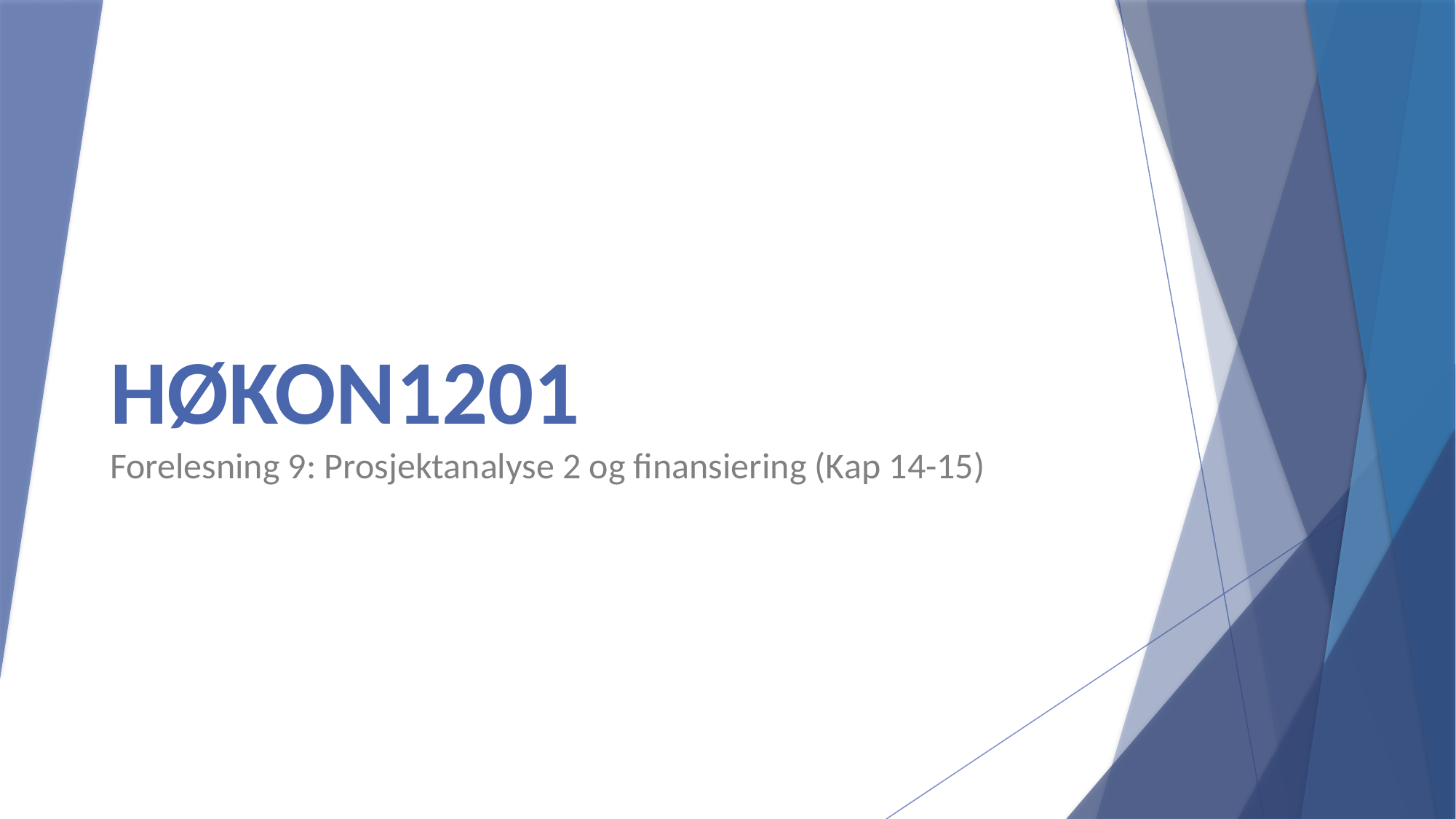

# HØKON1201 Forelesning 9: Prosjektanalyse 2 og finansiering (Kap 14-15)
Bedriftsøkonomi